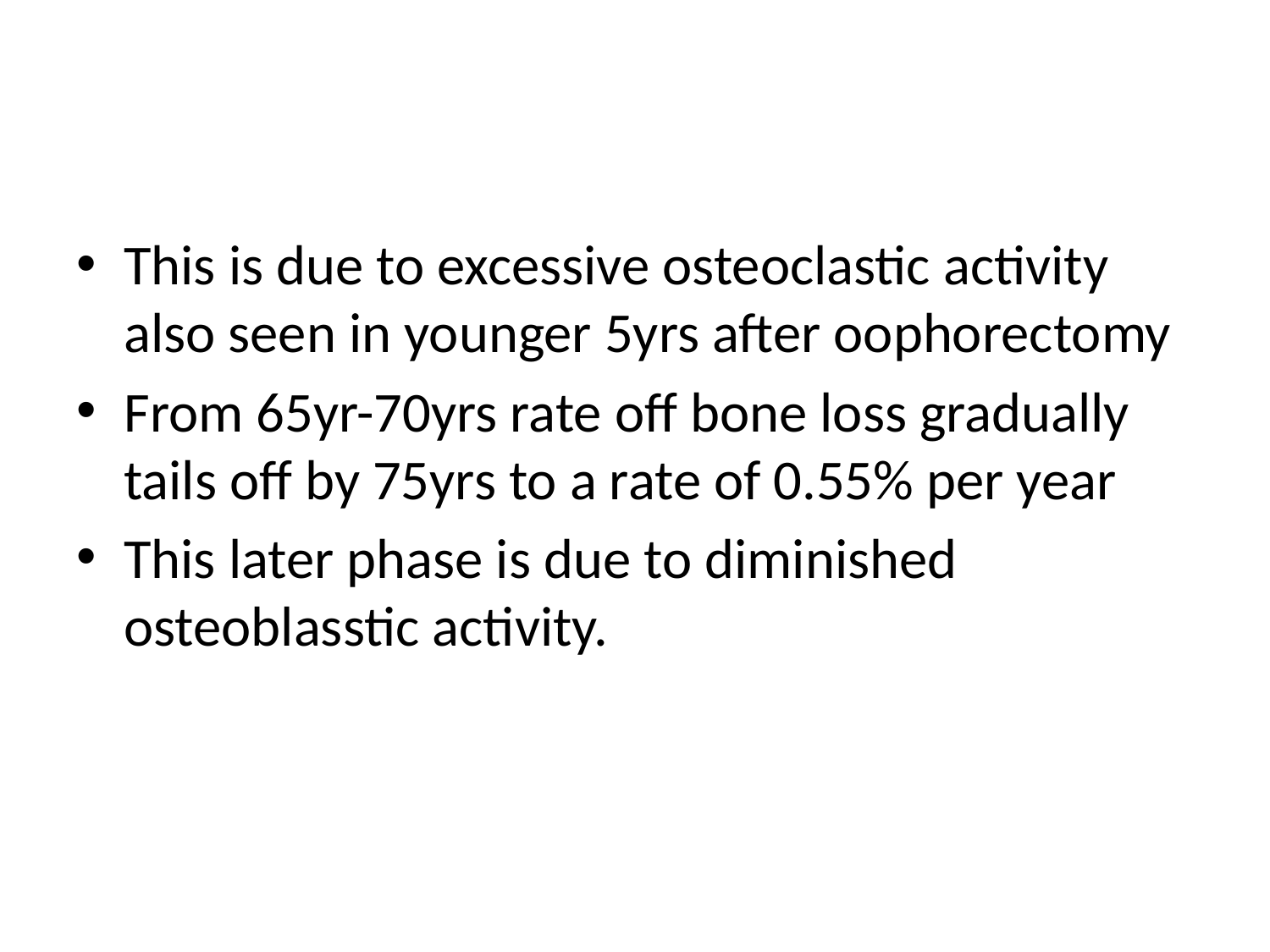

#
This is due to excessive osteoclastic activity also seen in younger 5yrs after oophorectomy
From 65yr-70yrs rate off bone loss gradually tails off by 75yrs to a rate of 0.55% per year
This later phase is due to diminished osteoblasstic activity.